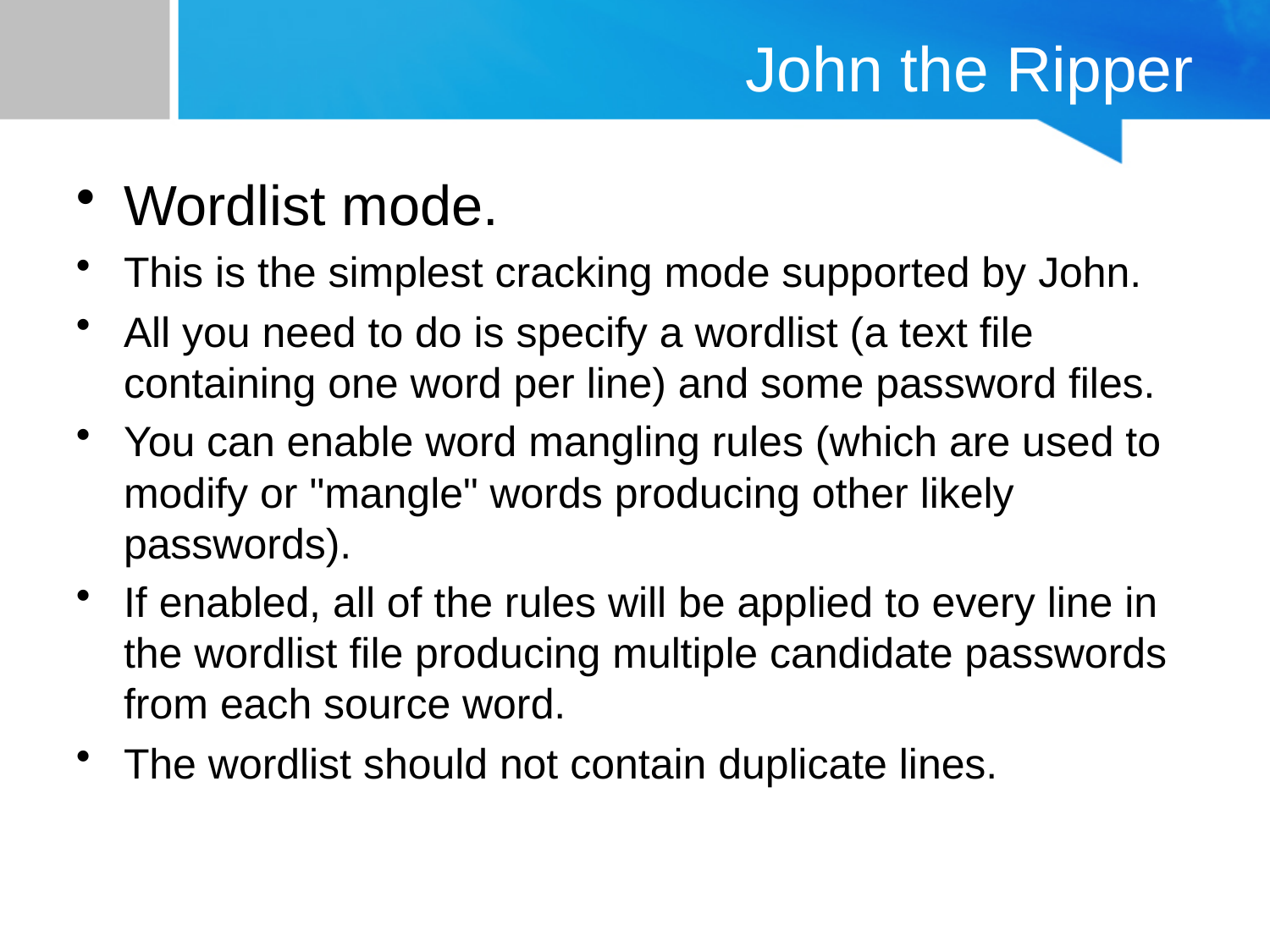

# John the Ripper
Wordlist mode.
This is the simplest cracking mode supported by John.
All you need to do is specify a wordlist (a text file containing one word per line) and some password files.
You can enable word mangling rules (which are used to modify or "mangle" words producing other likely passwords).
If enabled, all of the rules will be applied to every line in the wordlist file producing multiple candidate passwords from each source word.
The wordlist should not contain duplicate lines.